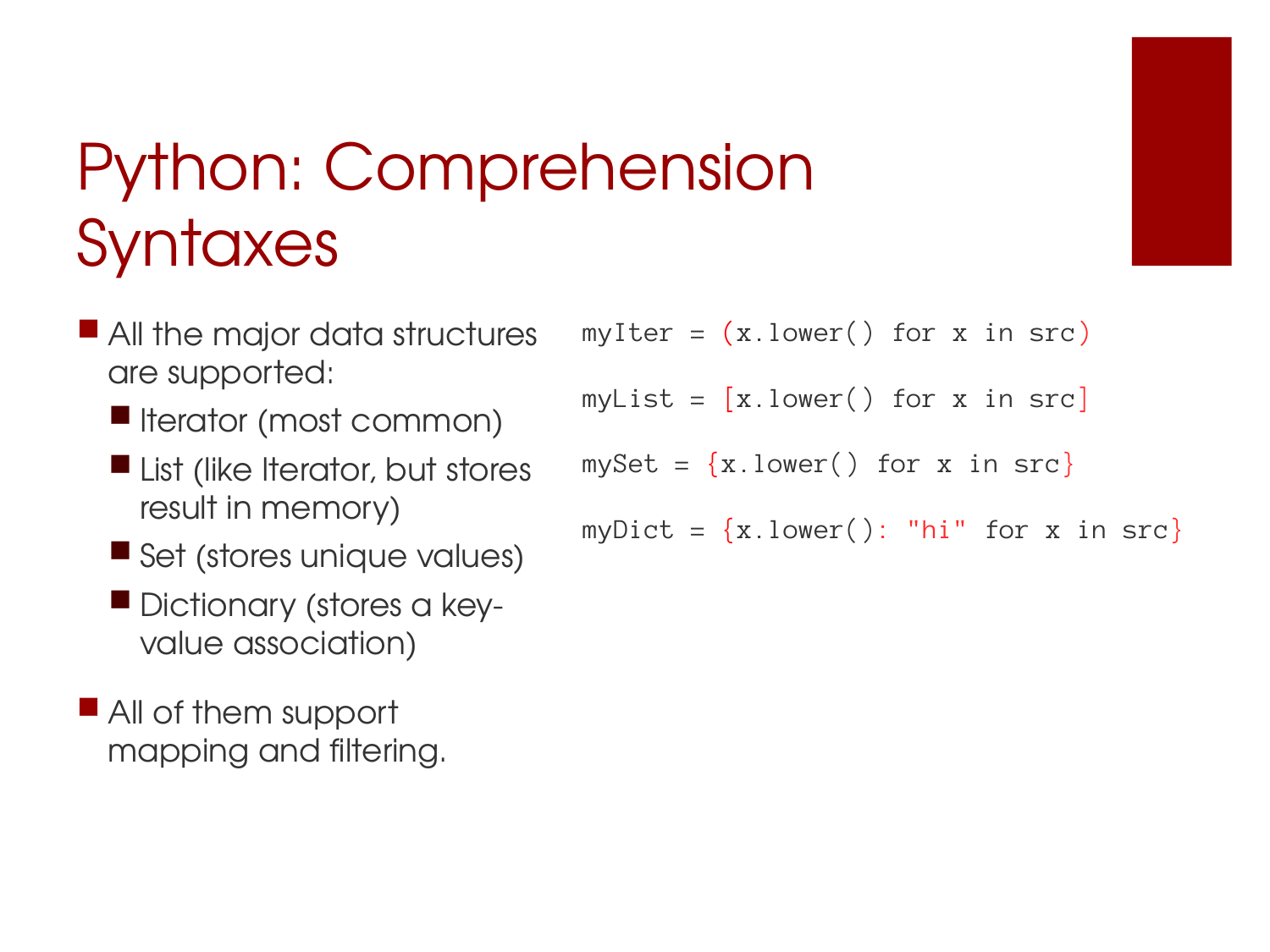

# Python: Comprehension Syntaxes
All the major data structures are supported:
Iterator (most common)
List (like Iterator, but stores result in memory)
Set (stores unique values)
Dictionary (stores a key-value association)
All of them support mapping and filtering.
myIter = (x.lower() for x in src)
myList = [x.lower() for x in src]
mySet = {x.lower() for x in src}
myDict = {x.lower(): "hi" for x in src}